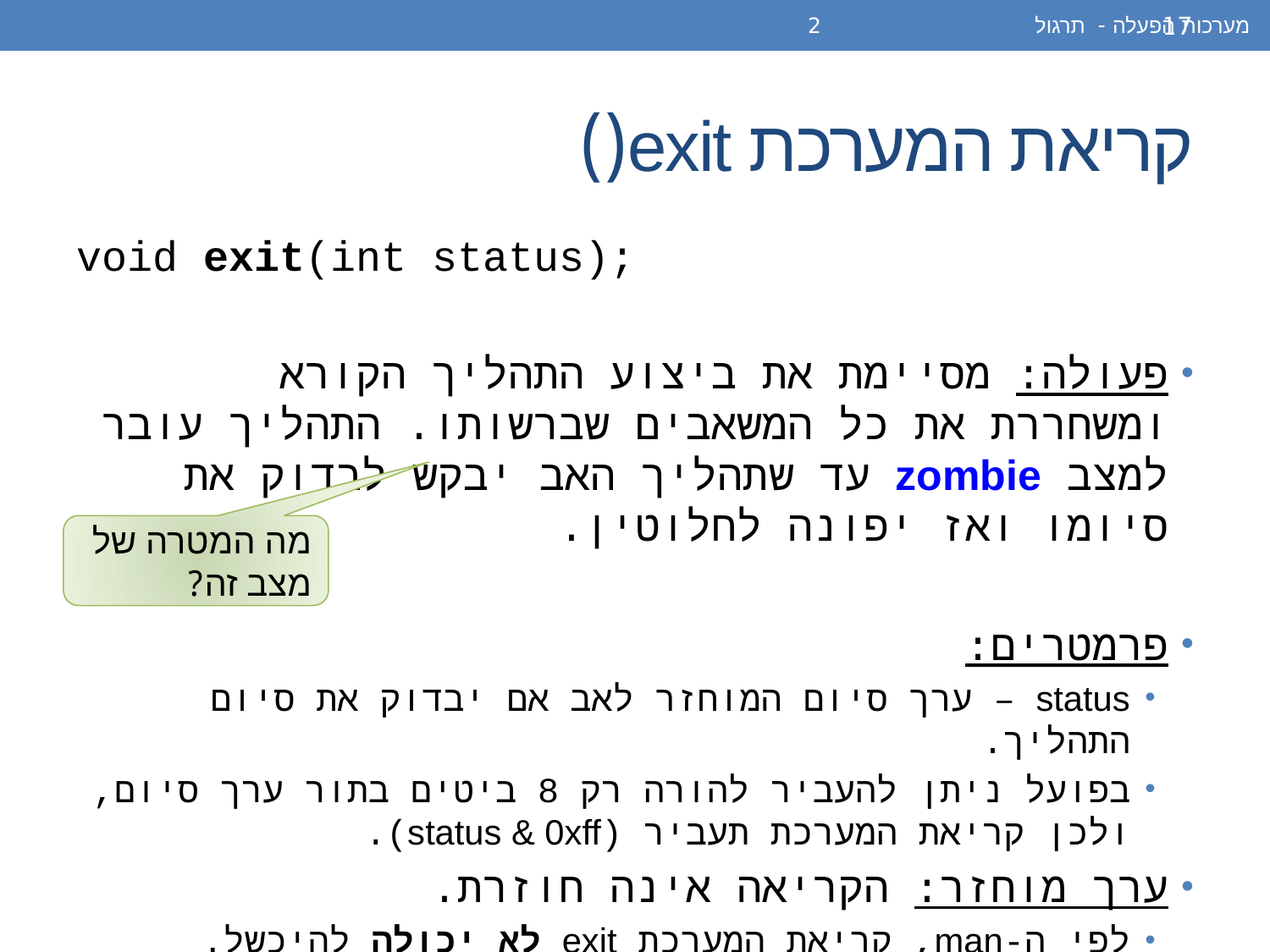

מערכות הפעלה - תרגול 2
17
# קריאת המערכת exit()
void exit(int status);

פעולה: מסיימת את ביצוע התהליך הקורא ומשחררת את כל המשאבים שברשותו. התהליך עובר למצב zombie עד שתהליך האב יבקש לבדוק את סיומו ואז יפונה לחלוטין.

פרמטרים:
status – ערך סיום המוחזר לאב אם יבדוק את סיום התהליך.
בפועל ניתן להעביר להורה רק 8 ביטים בתור ערך סיום, ולכן קריאת המערכת תעביר (status & 0xff).
ערך מוחזר: הקריאה אינה חוזרת.
לפי ה-man, קריאת המערכת exit לא יכולה להיכשל.
מה המטרה של מצב זה?